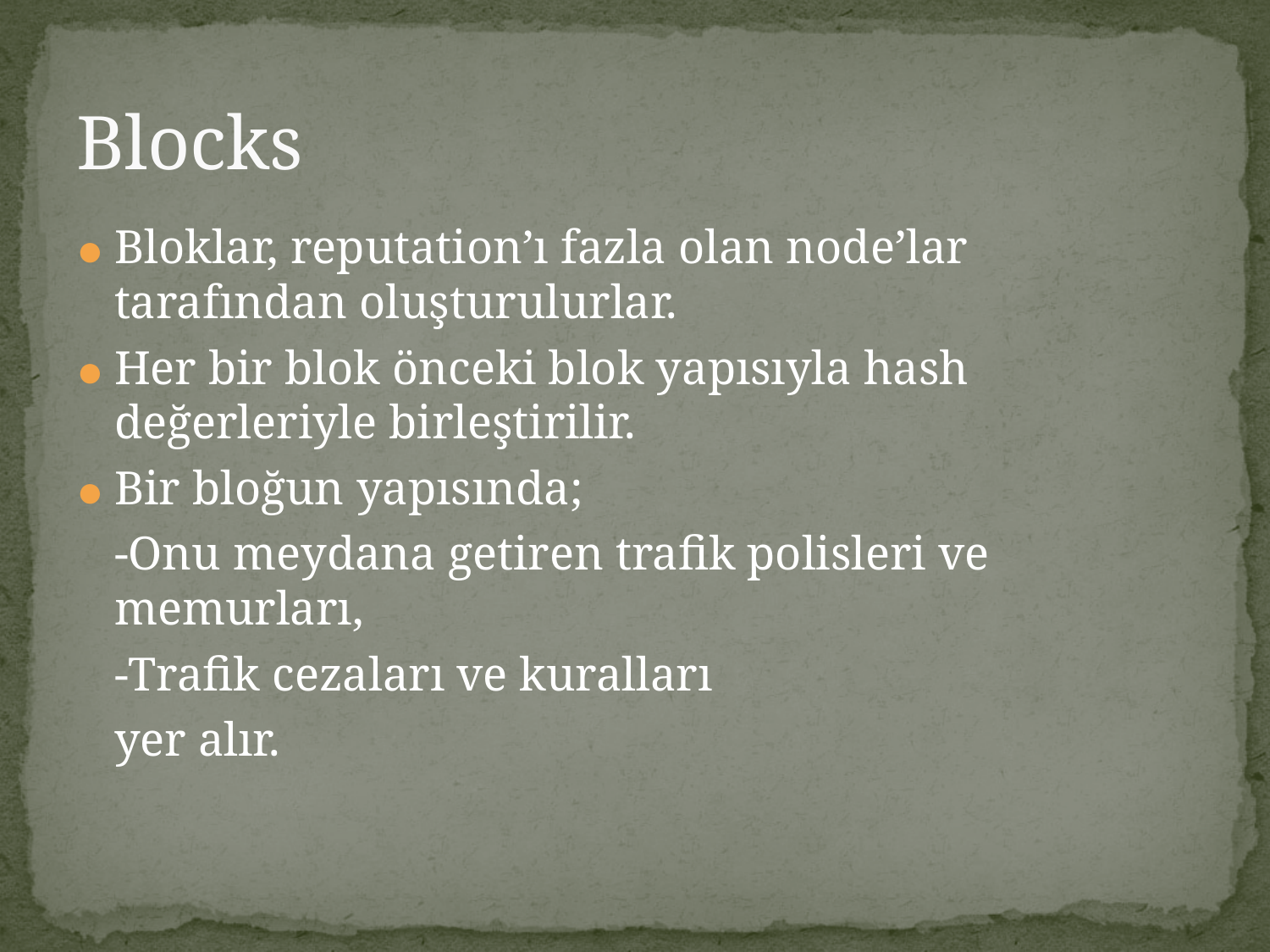

# Blocks
Bloklar, reputation’ı fazla olan node’lar tarafından oluşturulurlar.
Her bir blok önceki blok yapısıyla hash değerleriyle birleştirilir.
Bir bloğun yapısında;
	-Onu meydana getiren trafik polisleri ve memurları,
	-Trafik cezaları ve kuralları
	yer alır.